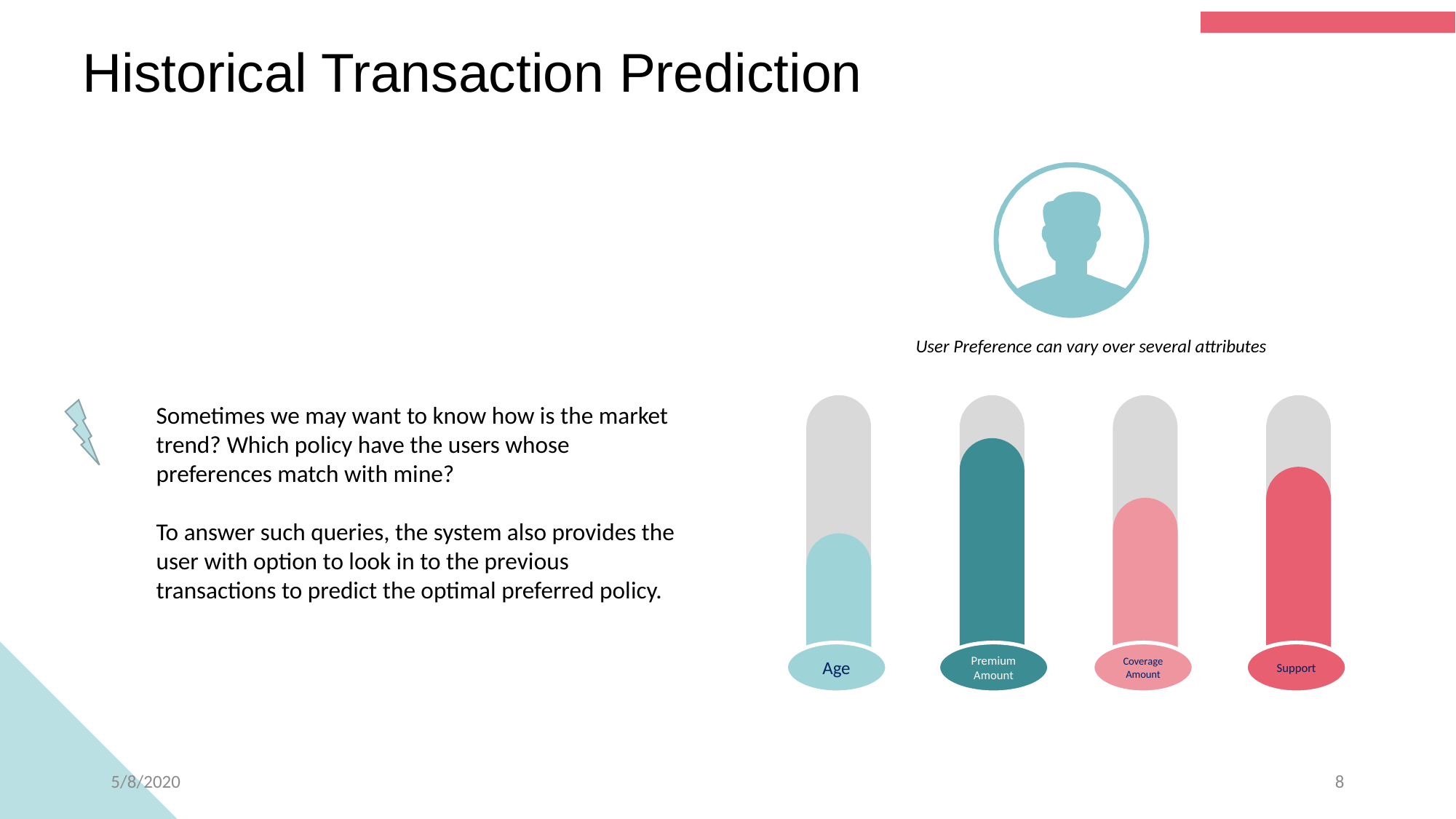

Historical Transaction Prediction

User Preference can vary over several attributes

Sometimes we may want to know how is the market trend? Which policy have the users whose preferences match with mine?

To answer such queries, the system also provides the user with option to look in to the previous transactions to predict the optimal preferred policy.

Age
Premium Amount
Coverage Amount
Support
5/8/2020
8